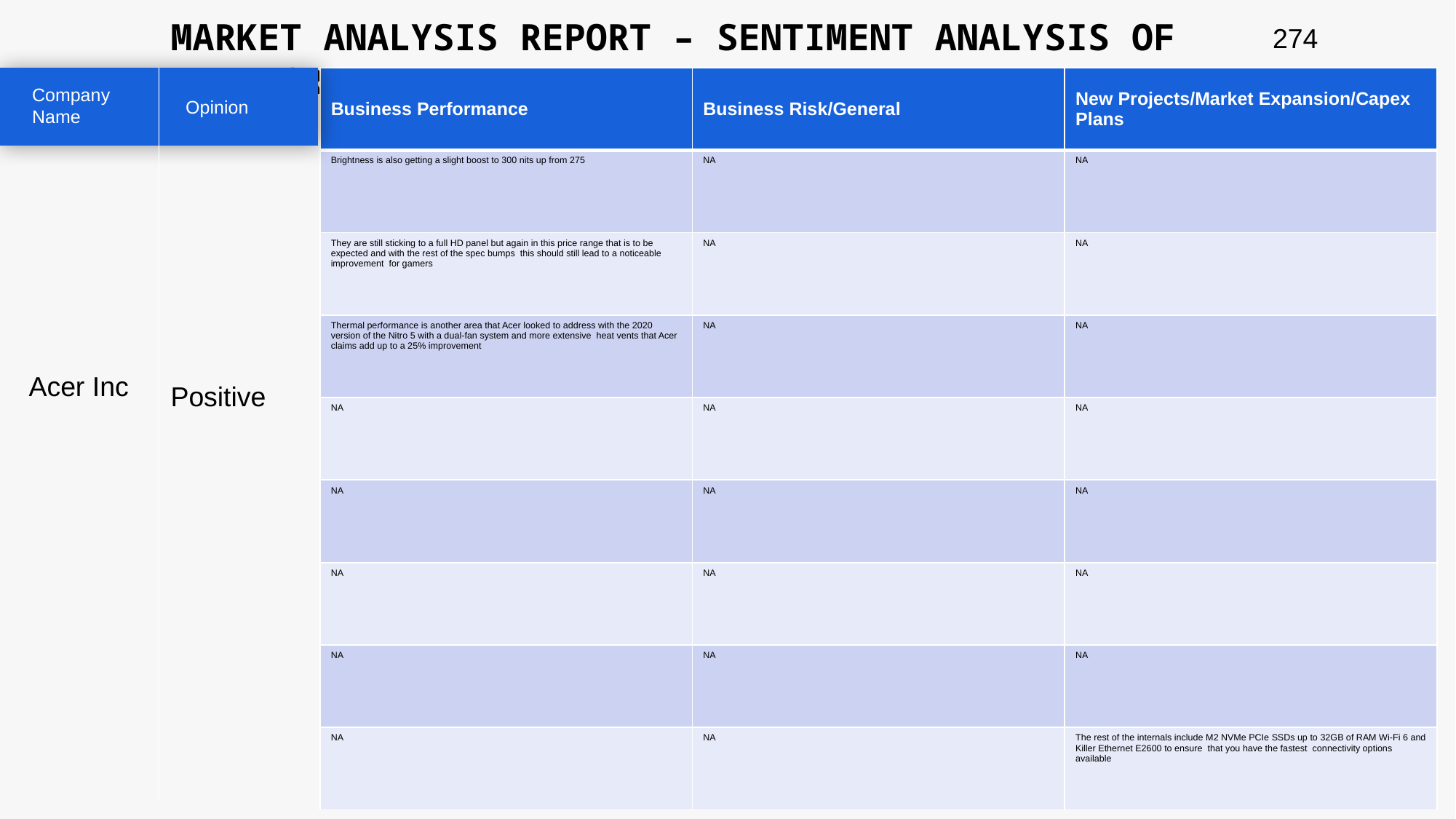

MARKET ANALYSIS REPORT – SENTIMENT ANALYSIS OF PEER GROUP
274

| Business Performance | Business Risk/General | New Projects/Market Expansion/Capex Plans |
| --- | --- | --- |
| Brightness is also getting a slight boost to 300 nits up from 275 | NA | NA |
| They are still sticking to a full HD panel but again in this price range that is to be expected and with the rest of the spec bumps this should still lead to a noticeable improvement for gamers | NA | NA |
| Thermal performance is another area that Acer looked to address with the 2020 version of the Nitro 5 with a dual-fan system and more extensive heat vents that Acer claims add up to a 25% improvement | NA | NA |
| NA | NA | NA |
| NA | NA | NA |
| NA | NA | NA |
| NA | NA | NA |
| NA | NA | The rest of the internals include M2 NVMe PCIe SSDs up to 32GB of RAM Wi-Fi 6 and Killer Ethernet E2600 to ensure that you have the fastest connectivity options available |
Company Name
Opinion
Acer Inc
Positive